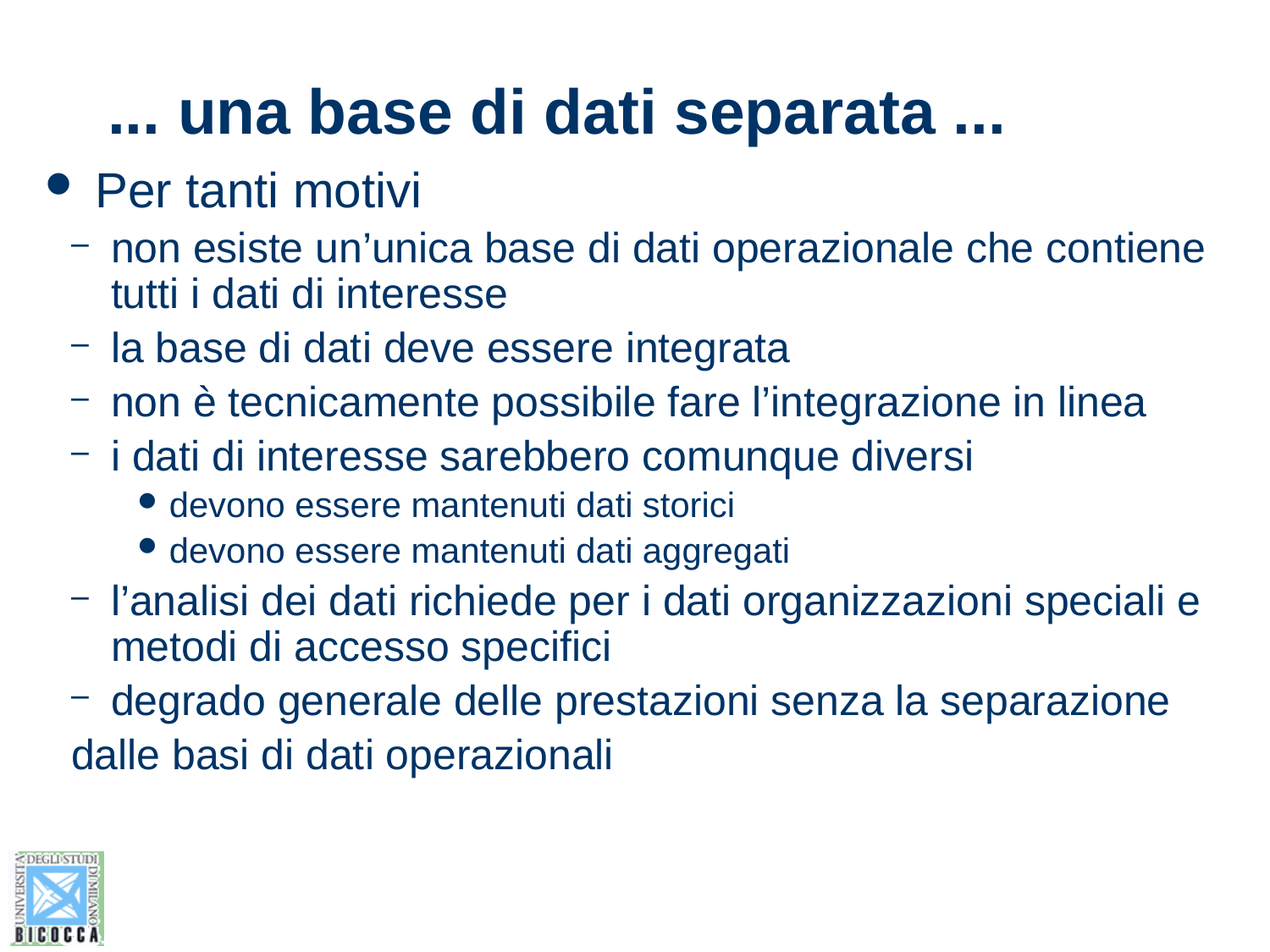

# ... una base di dati separata ...
 Per tanti motivi
non esiste un’unica base di dati operazionale che contiene tutti i dati di interesse
la base di dati deve essere integrata
non è tecnicamente possibile fare l’integrazione in linea
i dati di interesse sarebbero comunque diversi
devono essere mantenuti dati storici
devono essere mantenuti dati aggregati
l’analisi dei dati richiede per i dati organizzazioni speciali e metodi di accesso specifici
degrado generale delle prestazioni senza la separazione
dalle basi di dati operazionali